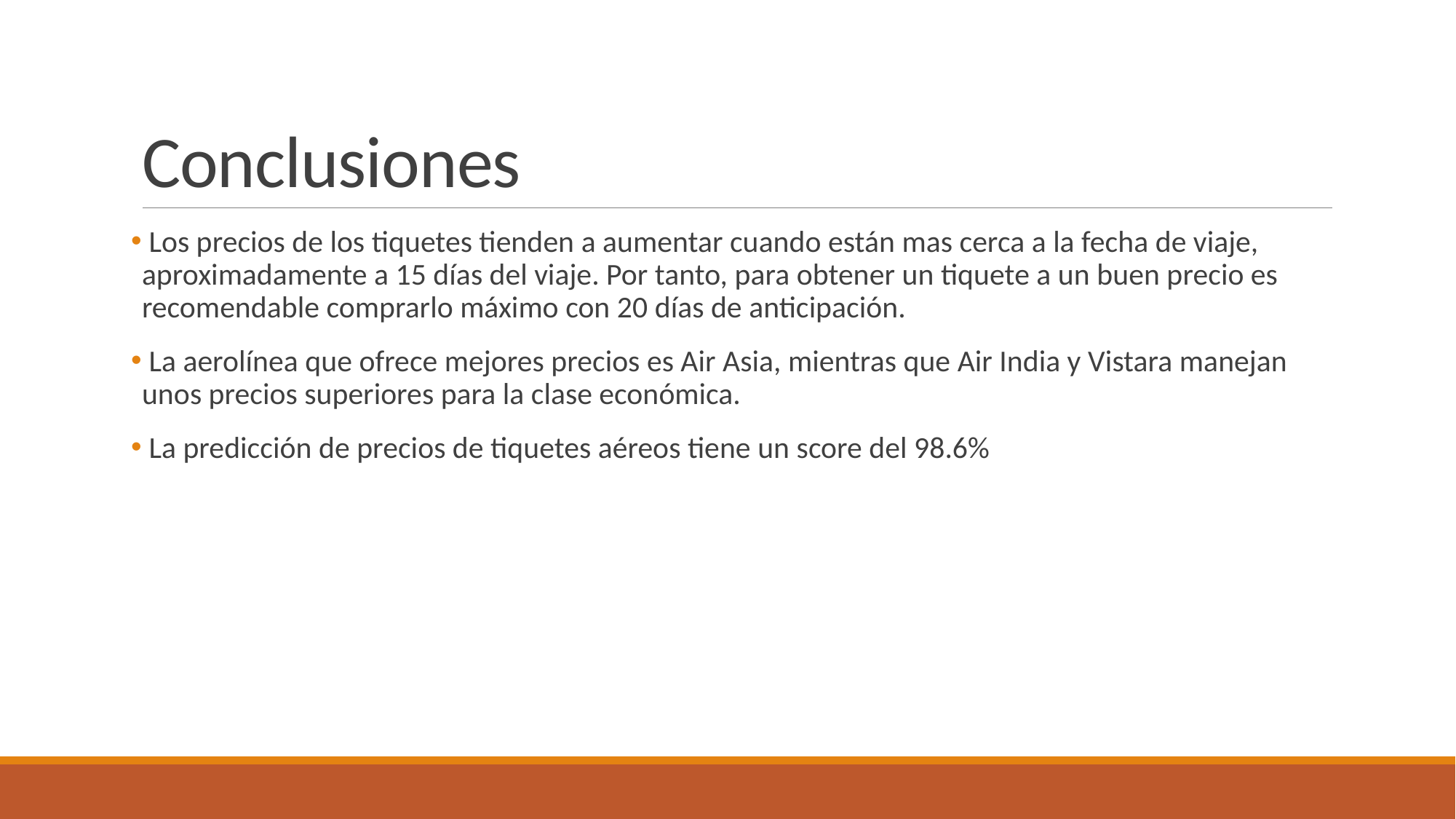

# Conclusiones
 Los precios de los tiquetes tienden a aumentar cuando están mas cerca a la fecha de viaje, aproximadamente a 15 días del viaje. Por tanto, para obtener un tiquete a un buen precio es recomendable comprarlo máximo con 20 días de anticipación.
 La aerolínea que ofrece mejores precios es Air Asia, mientras que Air India y Vistara manejan unos precios superiores para la clase económica.
 La predicción de precios de tiquetes aéreos tiene un score del 98.6%